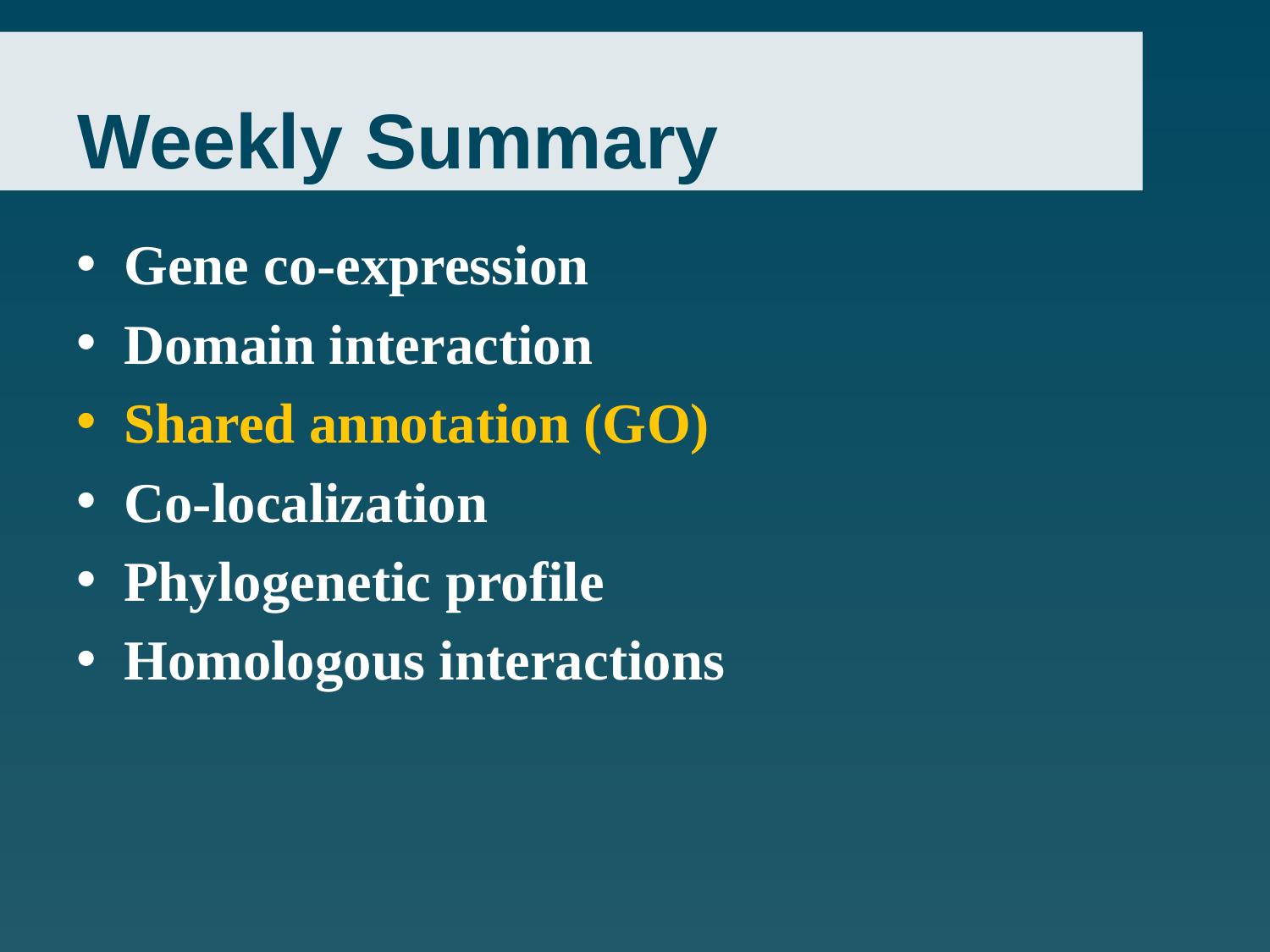

# Weekly Summary
Gene co-expression
Domain interaction
Shared annotation (GO)
Co-localization
Phylogenetic profile
Homologous interactions